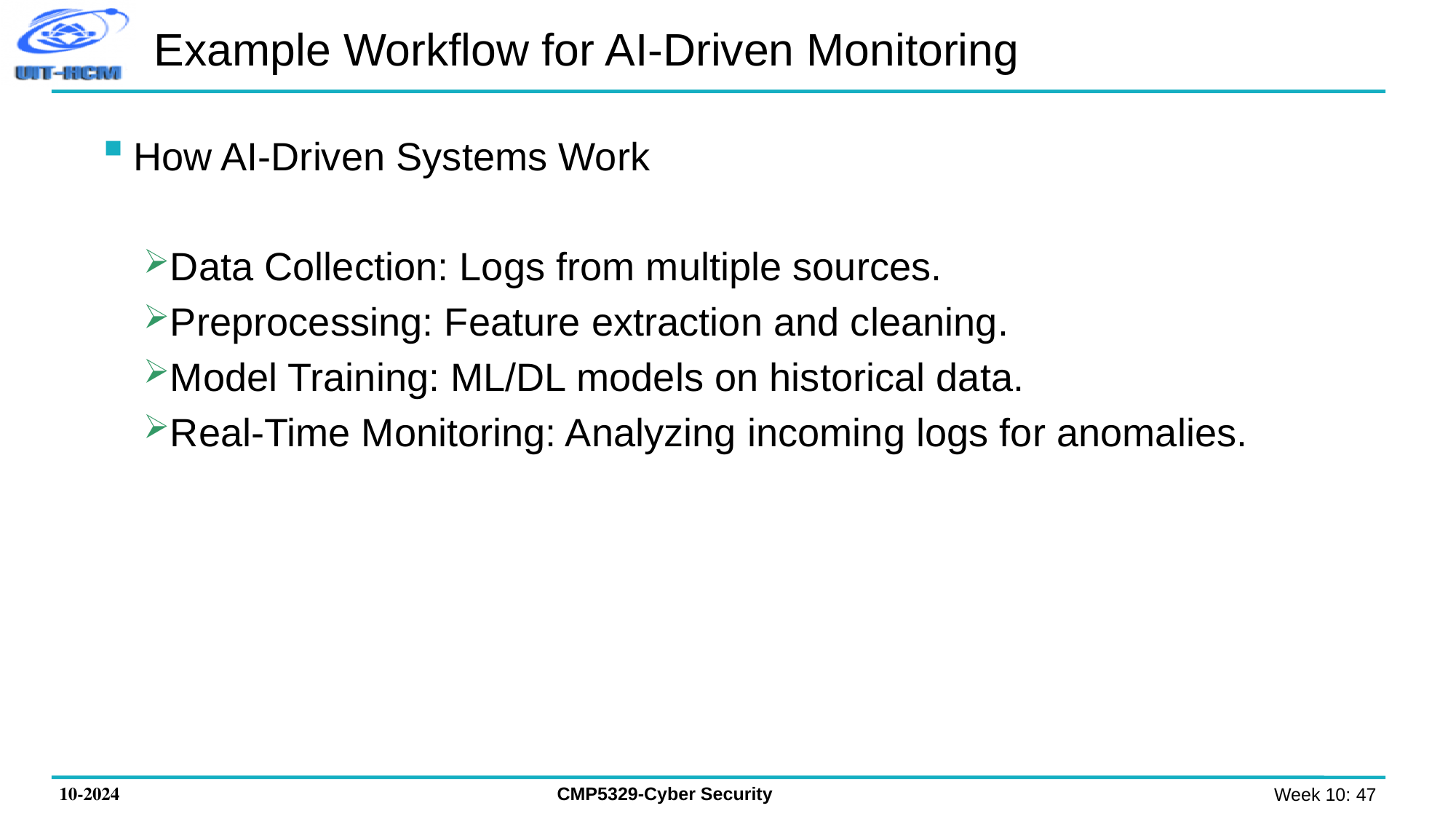

# Example Workflow for AI-Driven Monitoring
How AI-Driven Systems Work

Data Collection: Logs from multiple sources.
Preprocessing: Feature extraction and cleaning.
Model Training: ML/DL models on historical data.
Real-Time Monitoring: Analyzing incoming logs for anomalies.